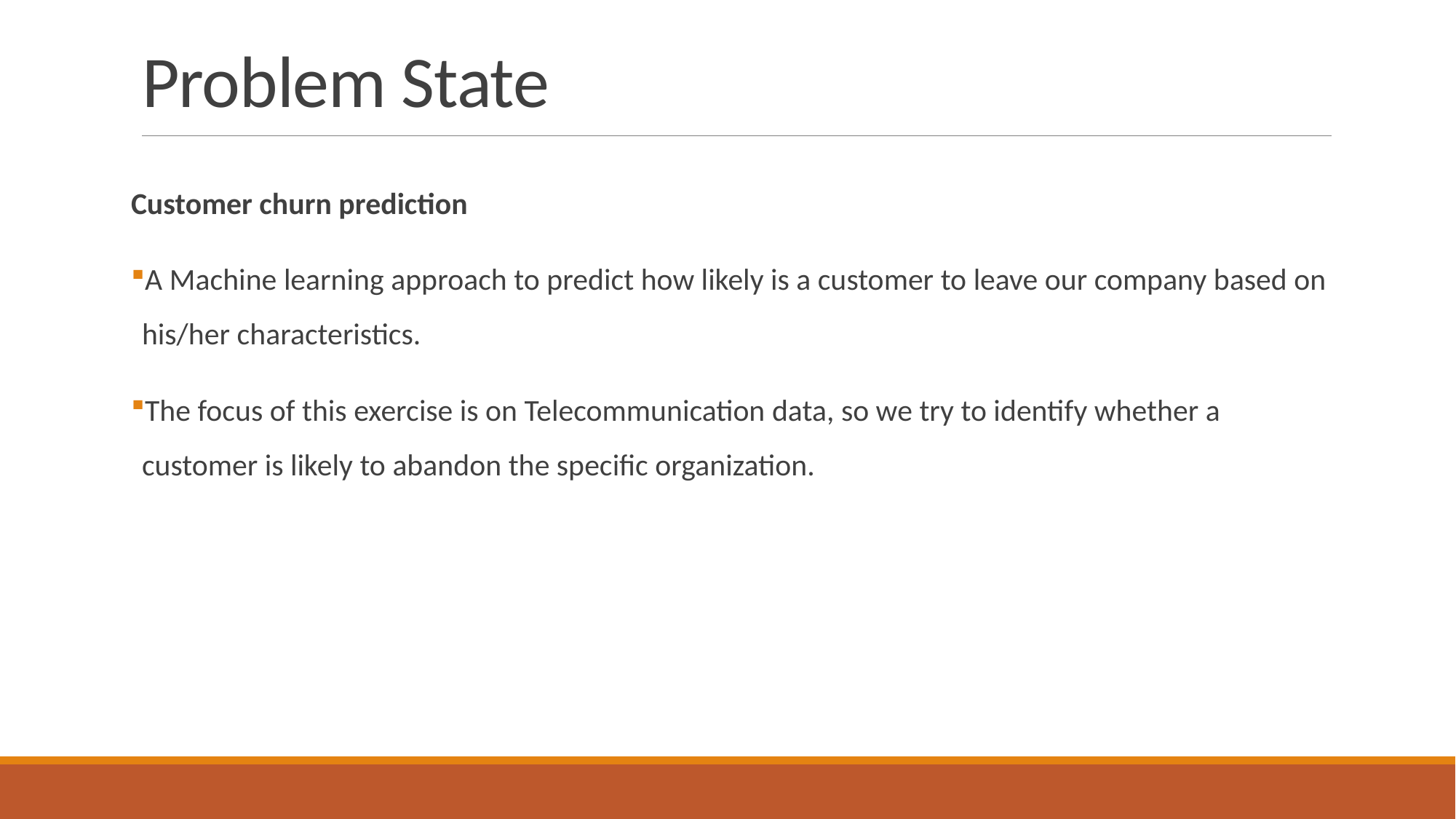

# Problem State
Customer churn prediction
A Machine learning approach to predict how likely is a customer to leave our company based on his/her characteristics.
The focus of this exercise is on Telecommunication data, so we try to identify whether a customer is likely to abandon the specific organization.